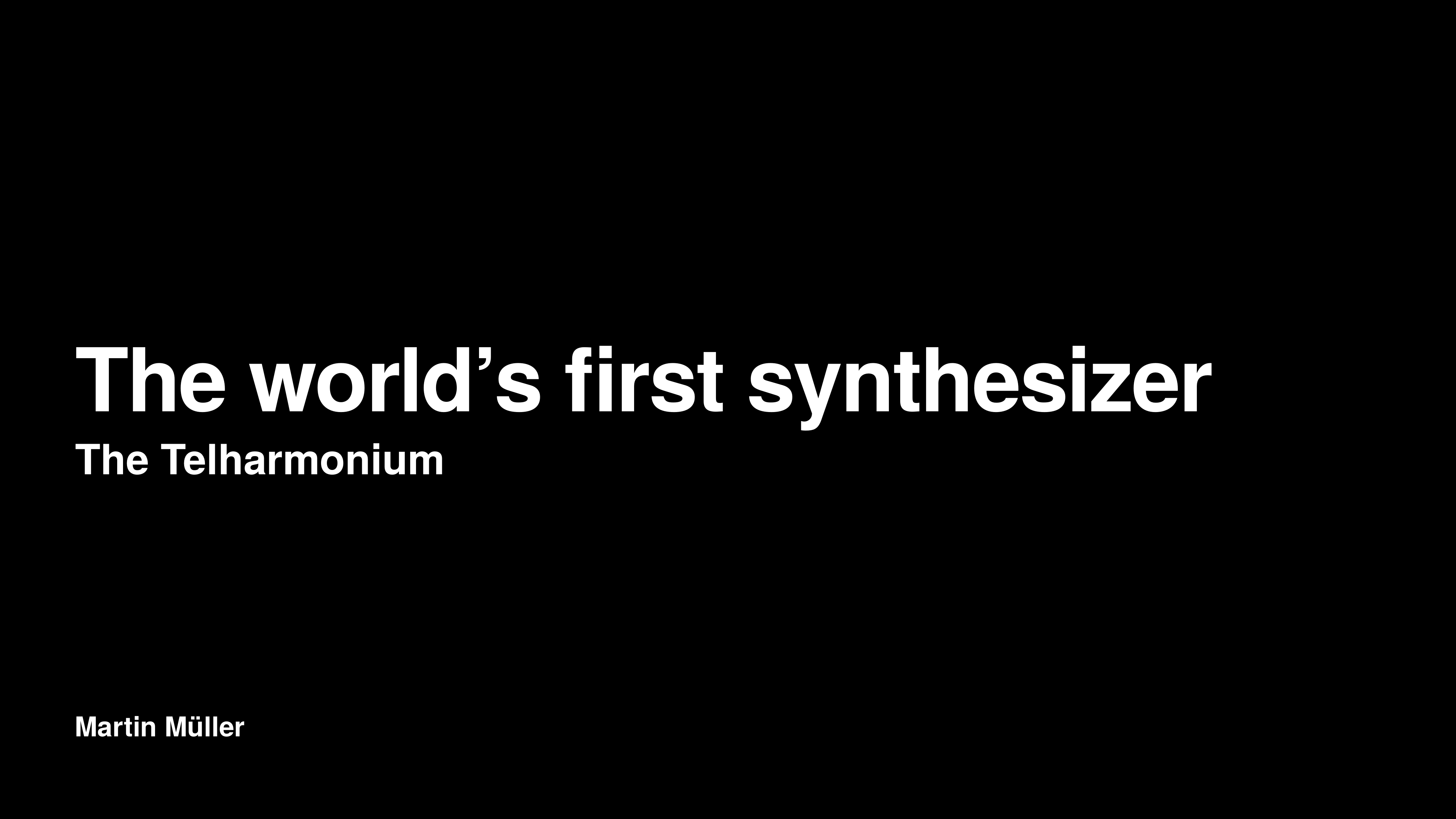

# The world’s first synthesizer
The Telharmonium
Martin Müller